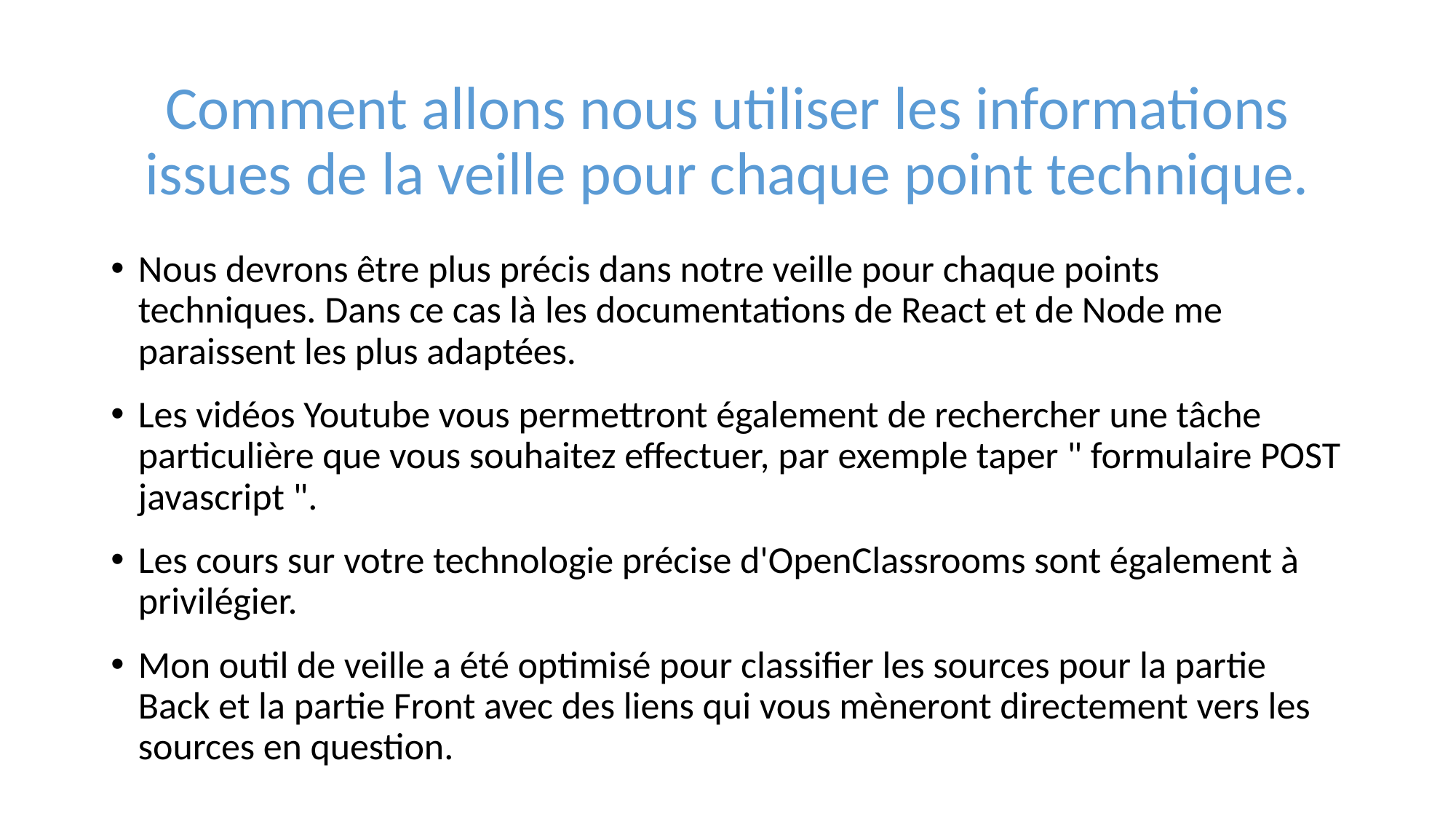

# Comment allons nous utiliser les informations issues de la veille pour chaque point technique.
Nous devrons être plus précis dans notre veille pour chaque points techniques. Dans ce cas là les documentations de React et de Node me paraissent les plus adaptées.
Les vidéos Youtube vous permettront également de rechercher une tâche particulière que vous souhaitez effectuer, par exemple taper " formulaire POST javascript ".
Les cours sur votre technologie précise d'OpenClassrooms sont également à privilégier.
Mon outil de veille a été optimisé pour classifier les sources pour la partie Back et la partie Front avec des liens qui vous mèneront directement vers les sources en question.